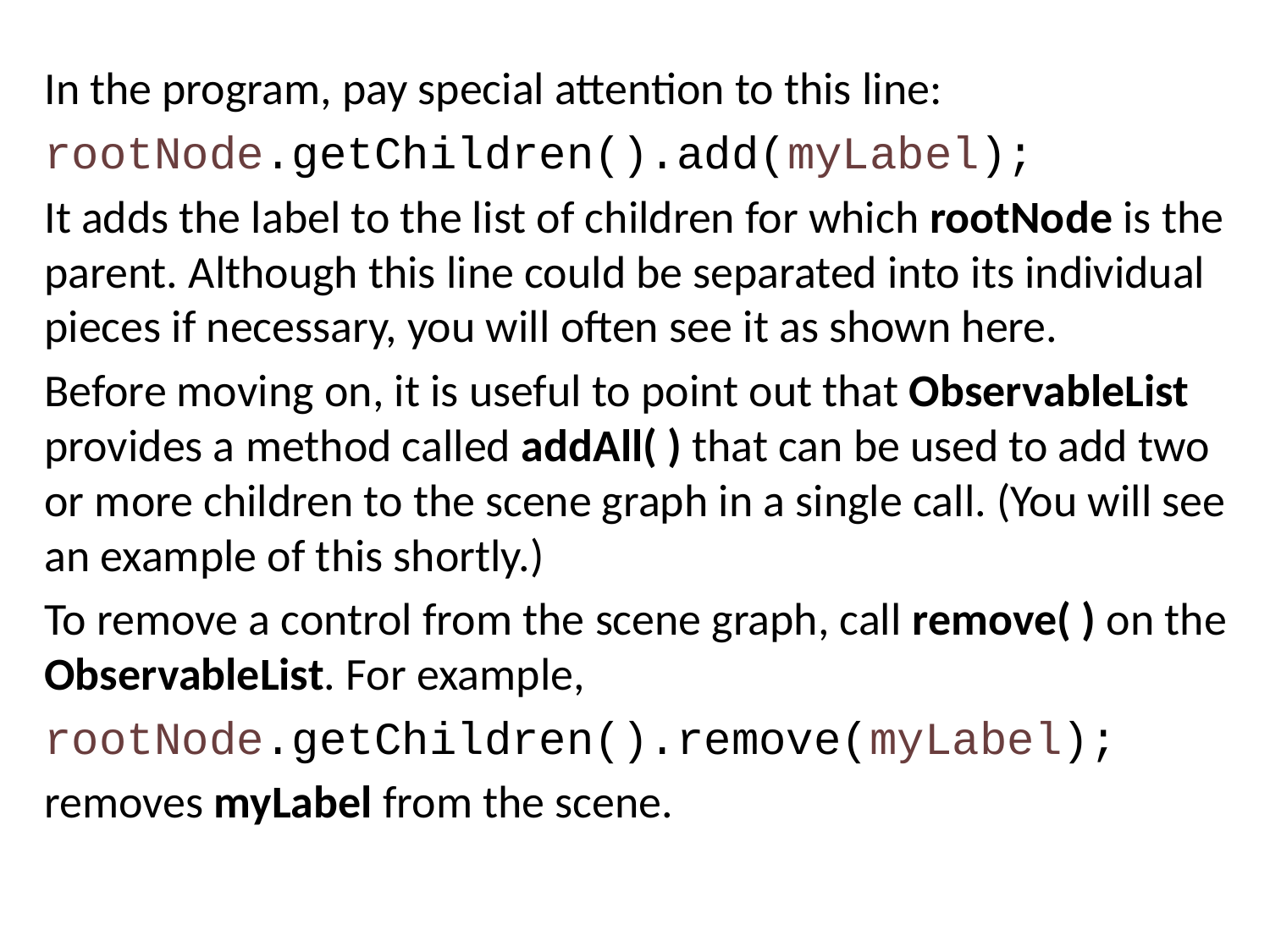

In the program, pay special attention to this line:
rootNode.getChildren().add(myLabel);
It adds the label to the list of children for which rootNode is the parent. Although this line could be separated into its individual pieces if necessary, you will often see it as shown here.
Before moving on, it is useful to point out that ObservableList provides a method called addAll( ) that can be used to add two or more children to the scene graph in a single call. (You will see an example of this shortly.)
To remove a control from the scene graph, call remove( ) on the ObservableList. For example,
rootNode.getChildren().remove(myLabel);
removes myLabel from the scene.